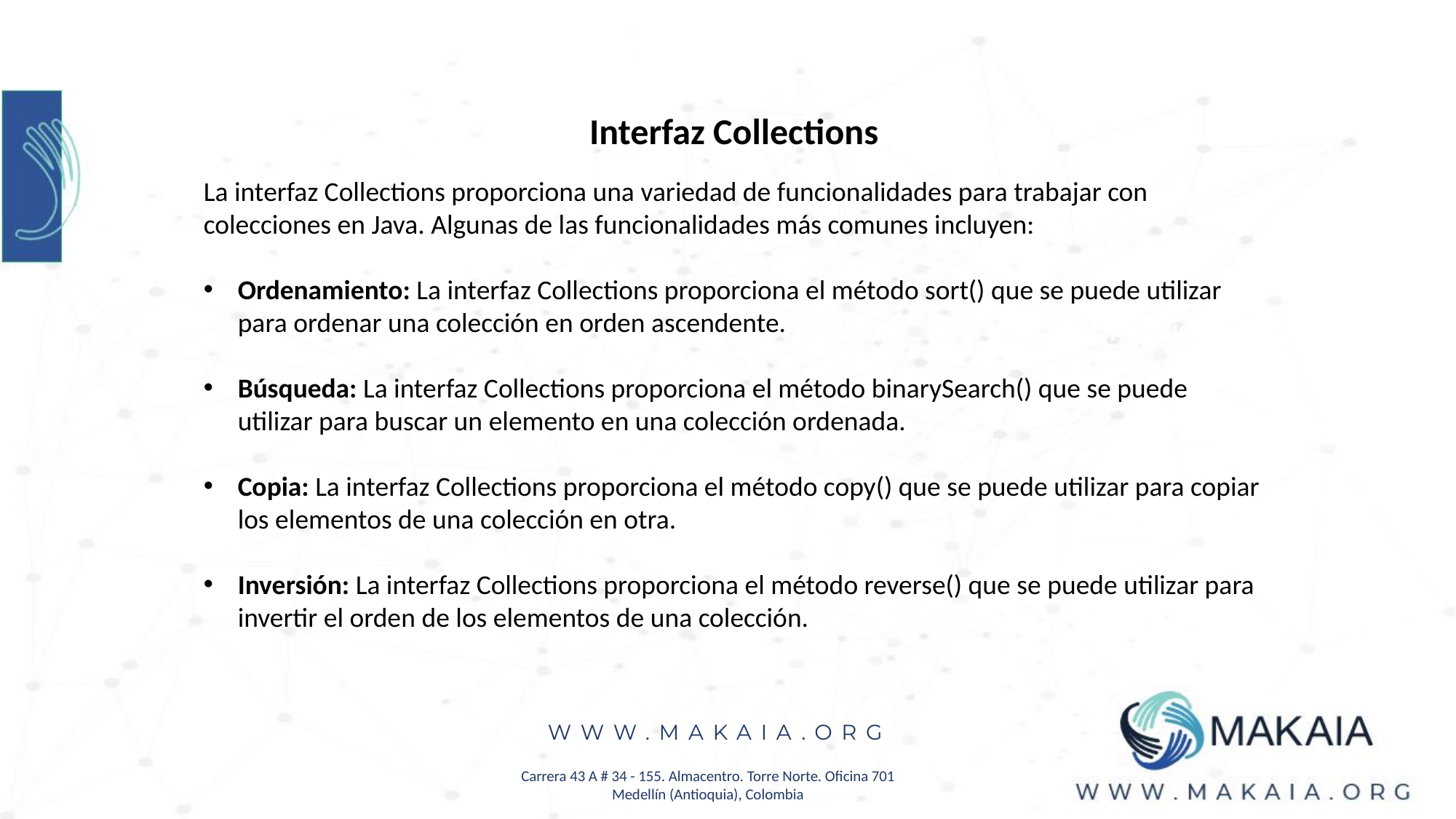

Interfaz Collections

La interfaz Collections proporciona una variedad de funcionalidades para trabajar con colecciones en Java. Algunas de las funcionalidades más comunes incluyen:

Ordenamiento: La interfaz Collections proporciona el método sort() que se puede utilizar para ordenar una colección en orden ascendente.

Búsqueda: La interfaz Collections proporciona el método binarySearch() que se puede utilizar para buscar un elemento en una colección ordenada.

Copia: La interfaz Collections proporciona el método copy() que se puede utilizar para copiar los elementos de una colección en otra.

Inversión: La interfaz Collections proporciona el método reverse() que se puede utilizar para invertir el orden de los elementos de una colección.

WWW.MAKAIA.ORG
Carrera 43 A # 34 - 155. Almacentro. Torre Norte. Oficina 701
Medellín (Antioquia), Colombia